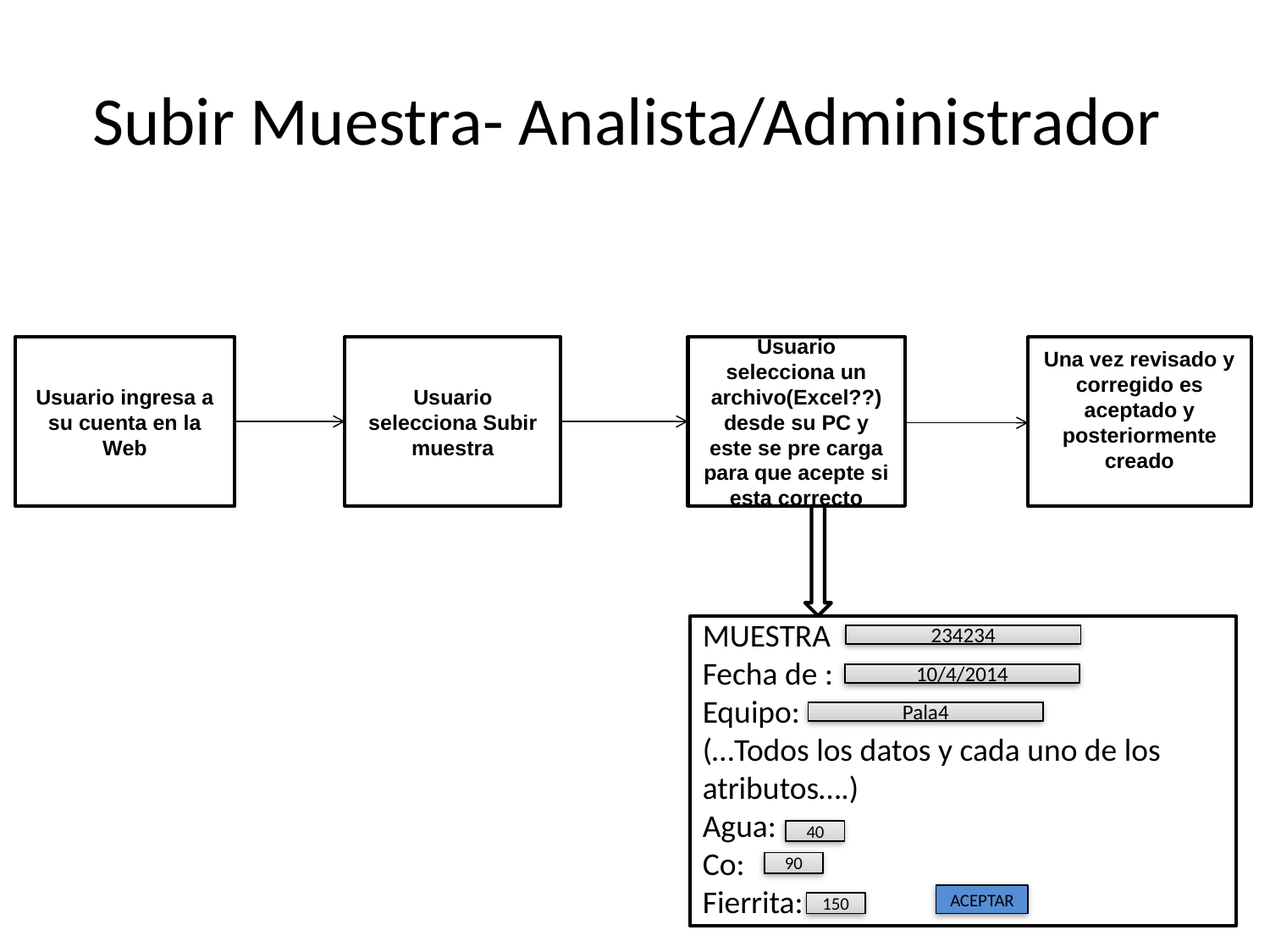

# Subir Muestra- Analista/Administrador
Una vez revisado y corregido es aceptado y posteriormente creado

Usuario ingresa a su cuenta en la Web
Usuario selecciona Subir muestra
Usuario selecciona un archivo(Excel??) desde su PC y este se pre carga para que acepte si esta correcto

MUESTRA
Fecha de :
Equipo:
(…Todos los datos y cada uno de los atributos….)
Agua:
Co:
Fierrita:
234234
10/4/2014
Pala4
40
90
ACEPTAR
150